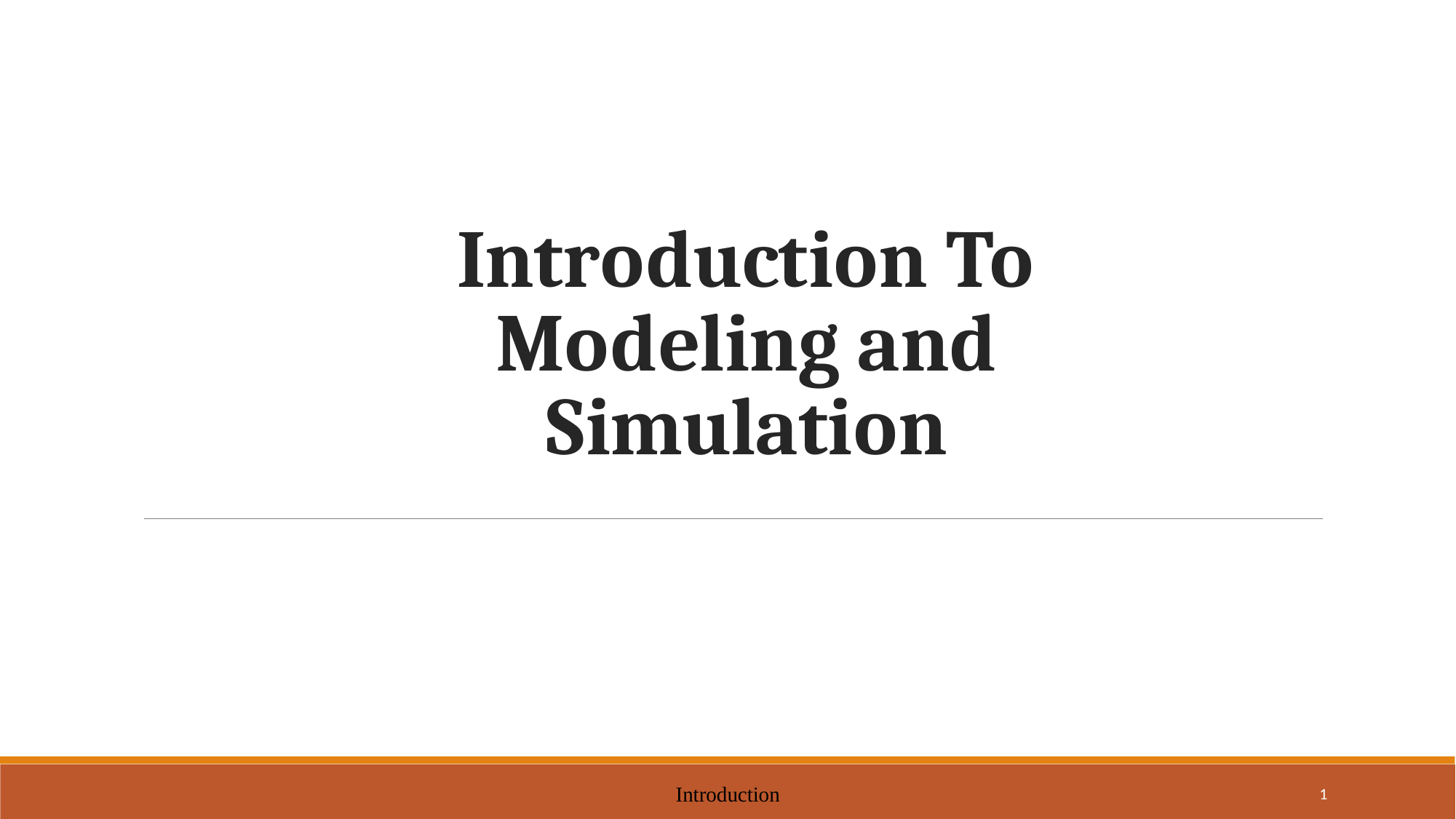

# Introduction To Modeling and Simulation

Introduction
1